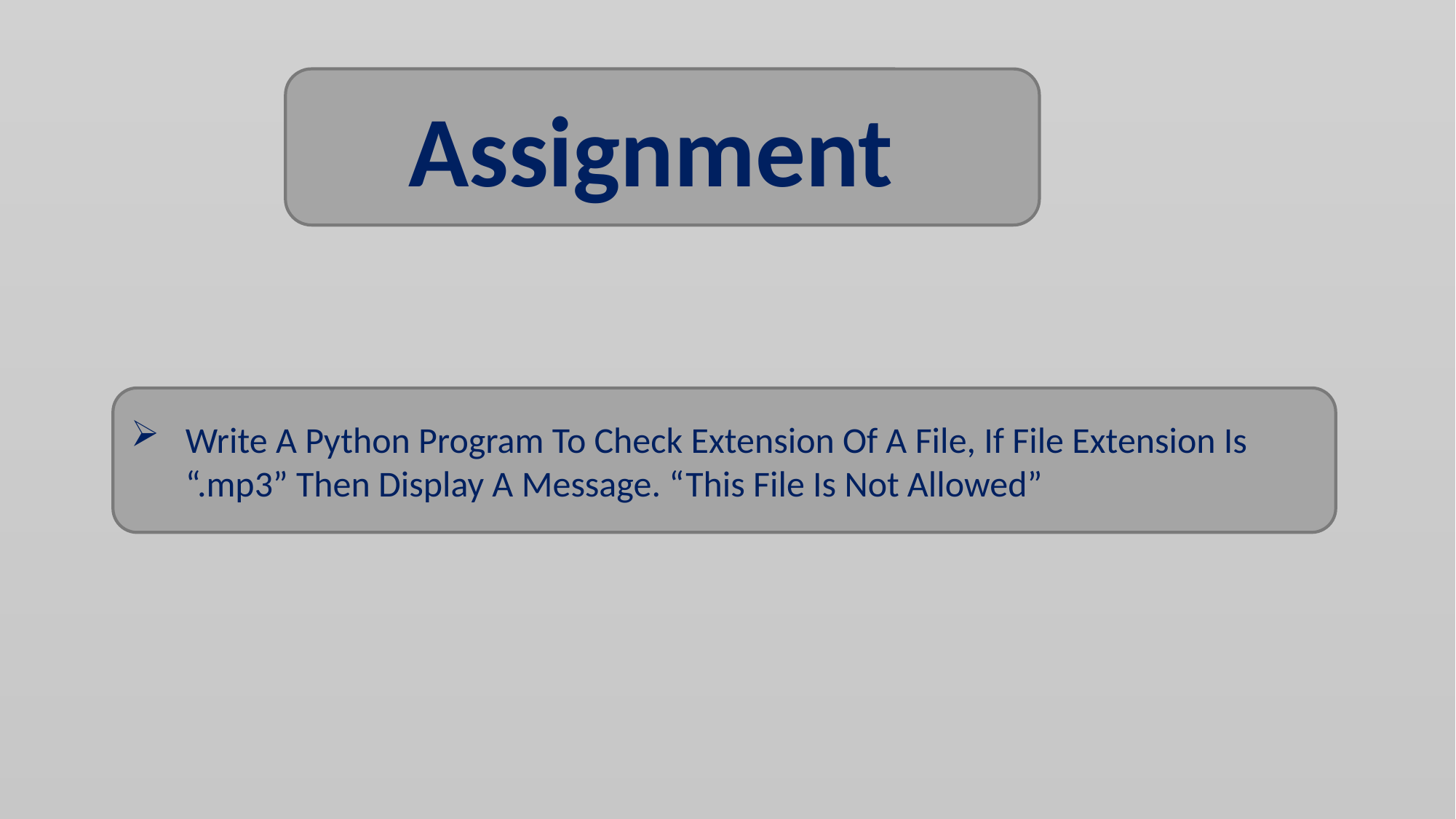

Assignment
Write A Python Program To Check Extension Of A File, If File Extension Is “.mp3” Then Display A Message. “This File Is Not Allowed”